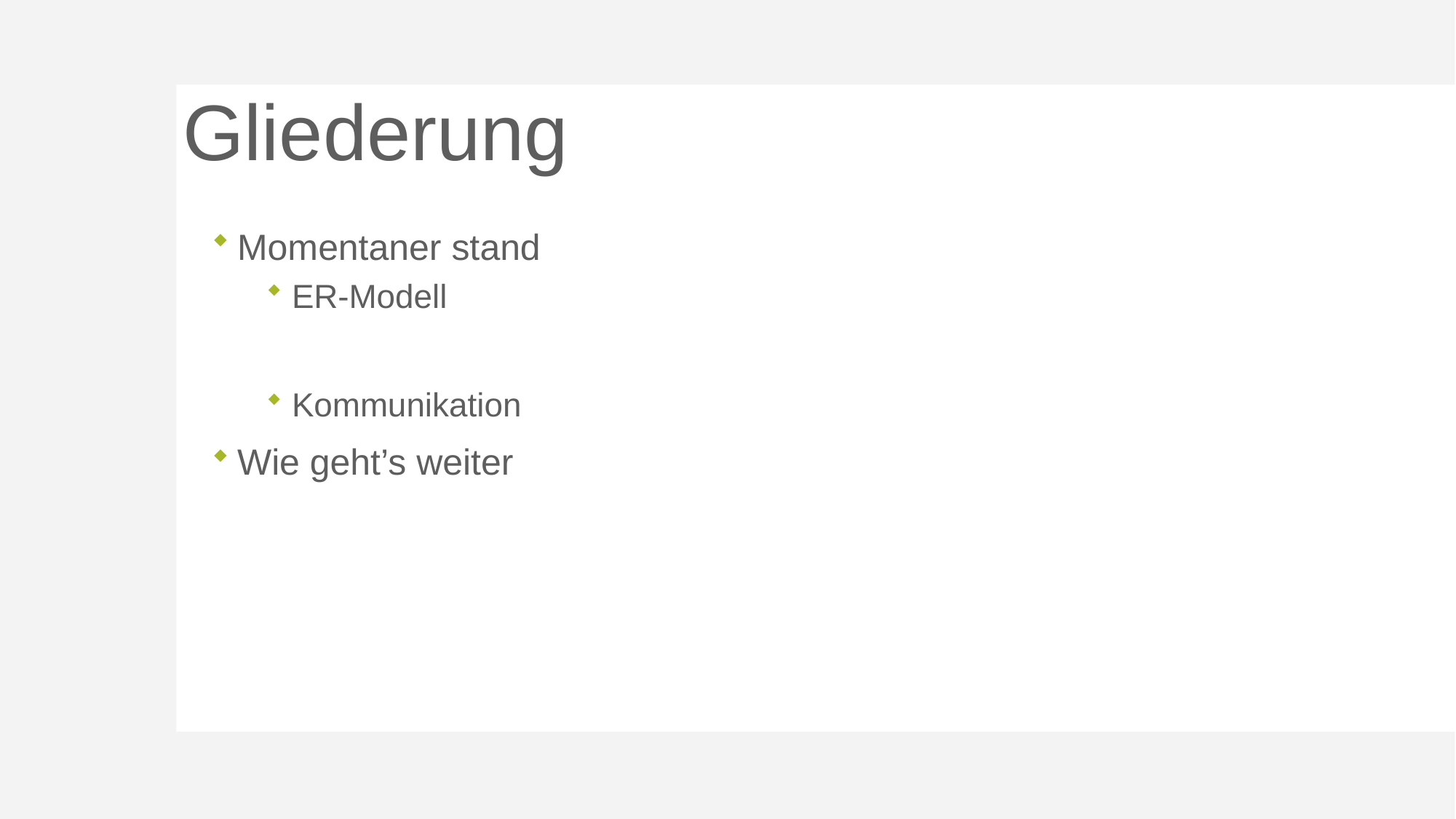

# Gliederung
Momentaner stand
ER-Modell

Kommunikation
Wie geht’s weiter